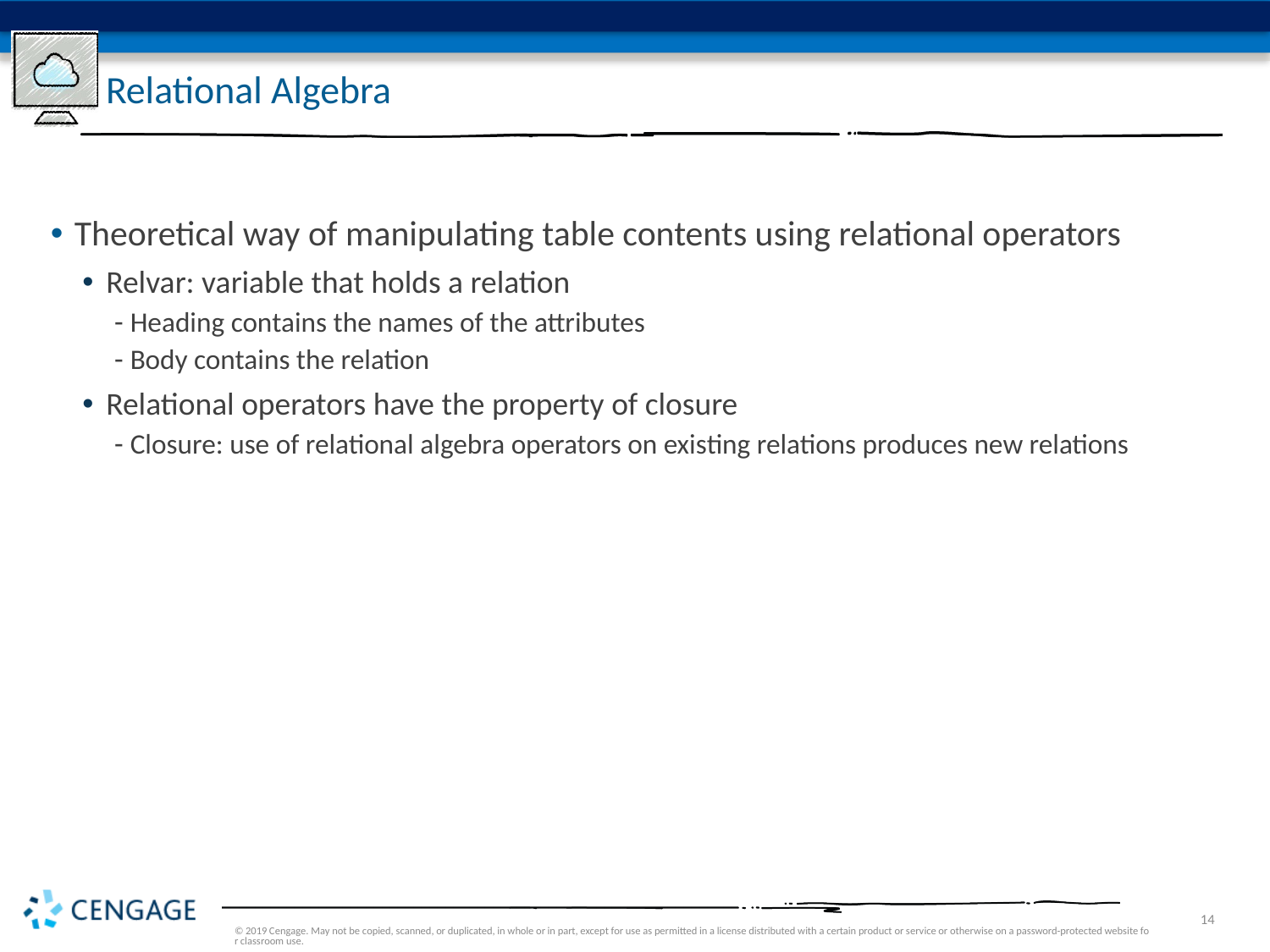

# Relational Algebra
Theoretical way of manipulating table contents using relational operators
Relvar: variable that holds a relation
Heading contains the names of the attributes
Body contains the relation
Relational operators have the property of closure
Closure: use of relational algebra operators on existing relations produces new relations
© 2019 Cengage. May not be copied, scanned, or duplicated, in whole or in part, except for use as permitted in a license distributed with a certain product or service or otherwise on a password-protected website for classroom use.